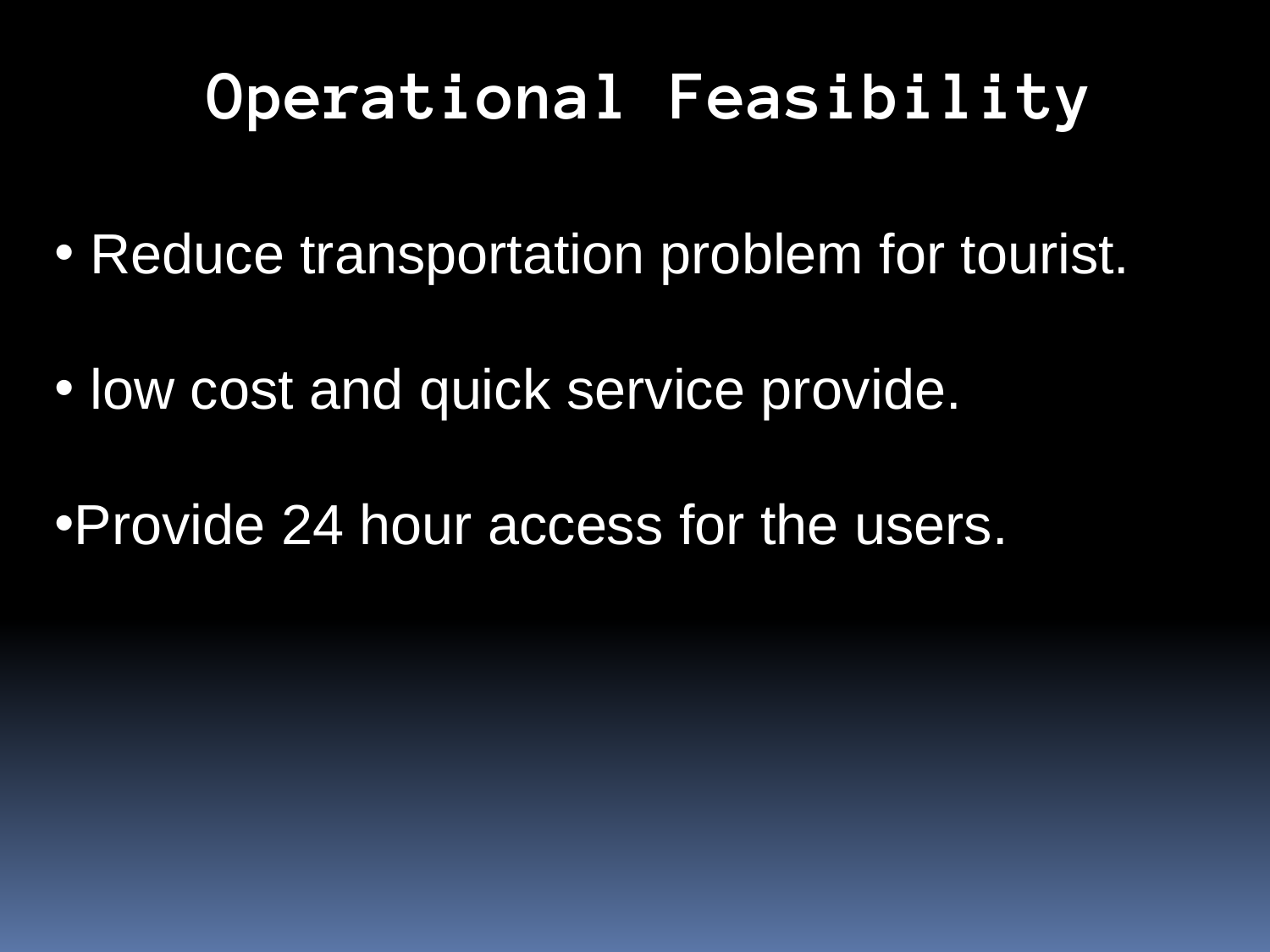

Operational Feasibility
 Reduce transportation problem for tourist.

 low cost and quick service provide.

Provide 24 hour access for the users.